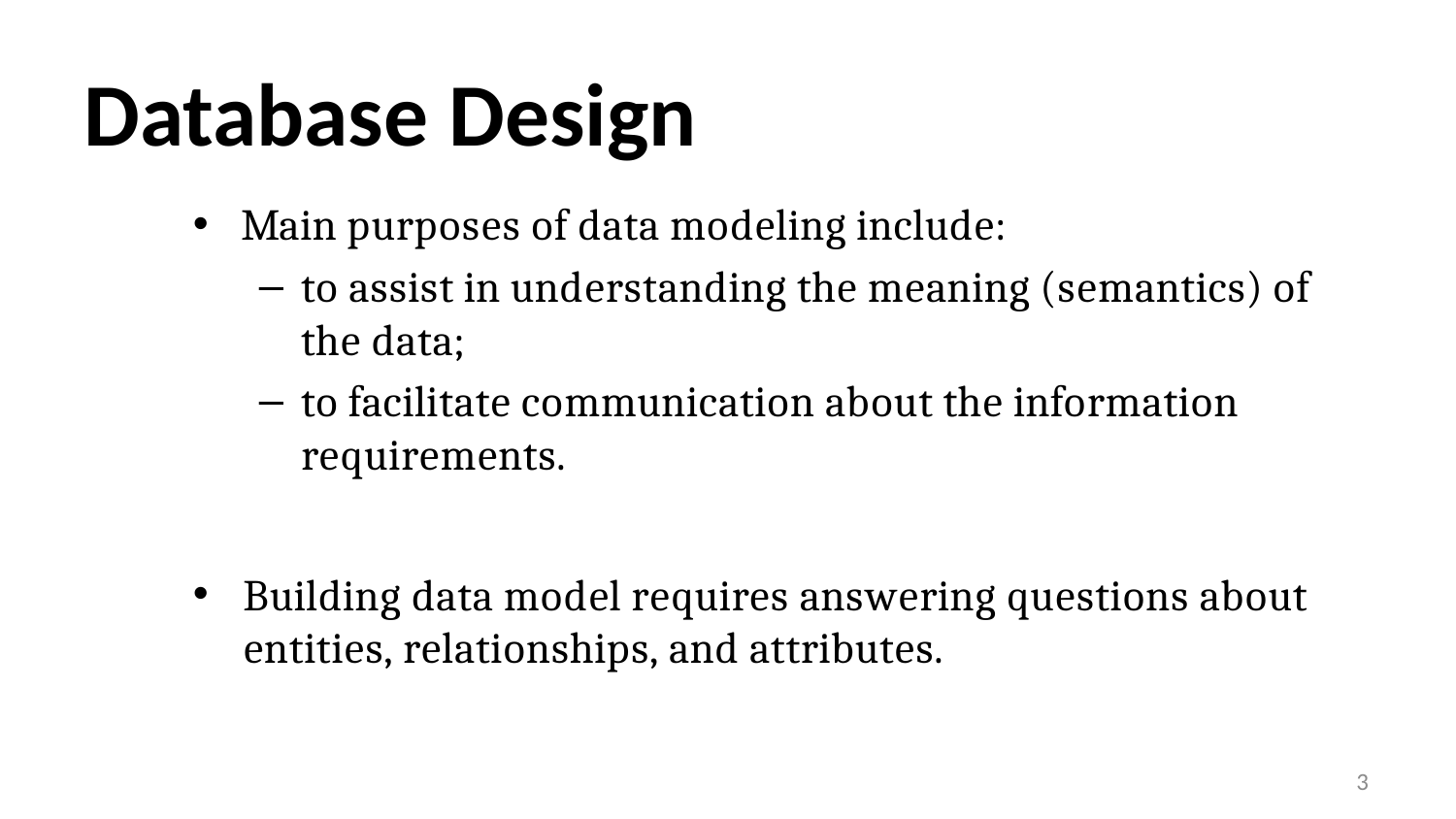

# Database Design
Main purposes of data modeling include:
to assist in understanding the meaning (semantics) of the data;
to facilitate communication about the information requirements.

Building data model requires answering questions about entities, relationships, and attributes.
3